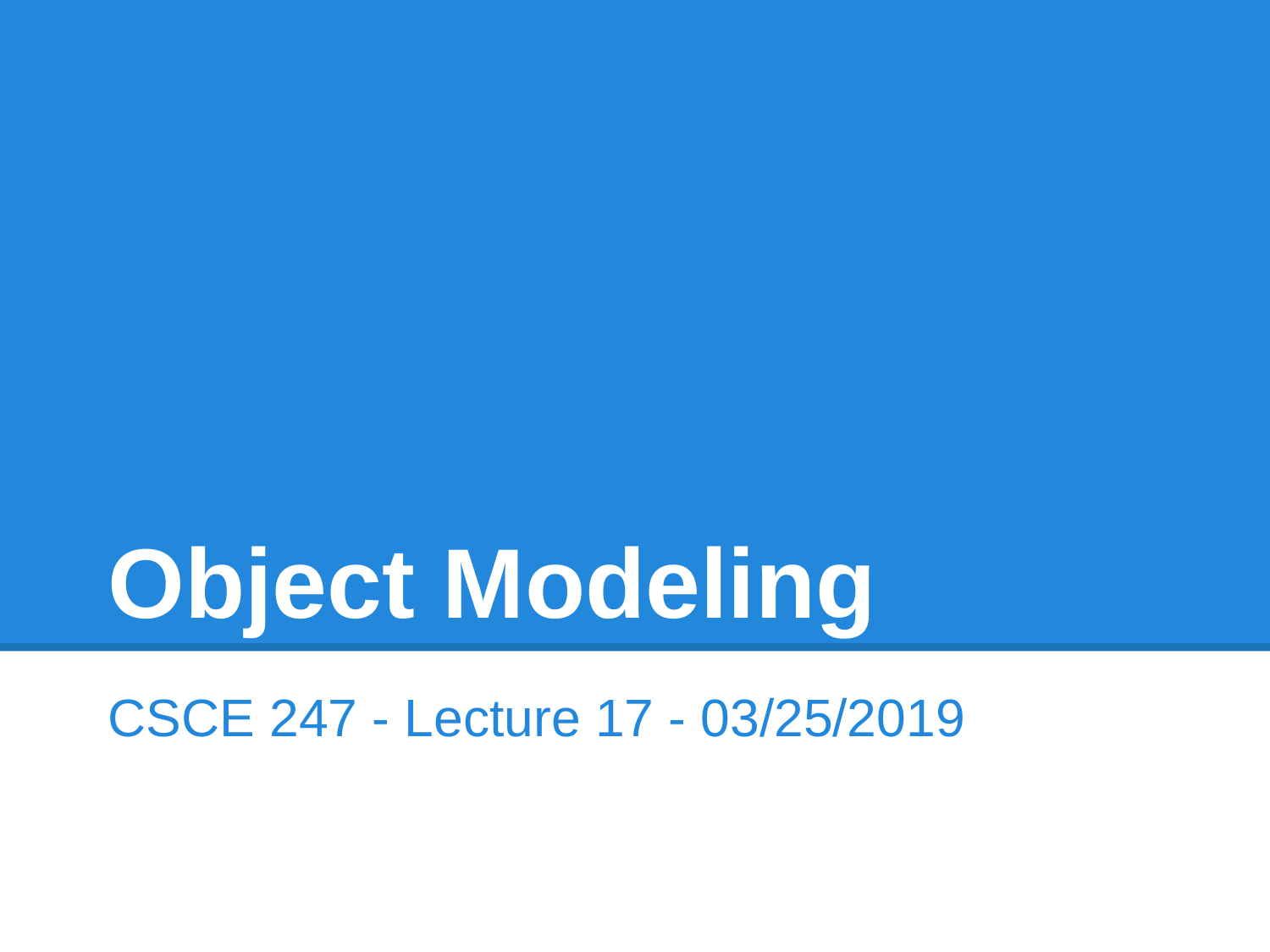

# Object Modeling
CSCE 247 - Lecture 17 - 03/25/2019